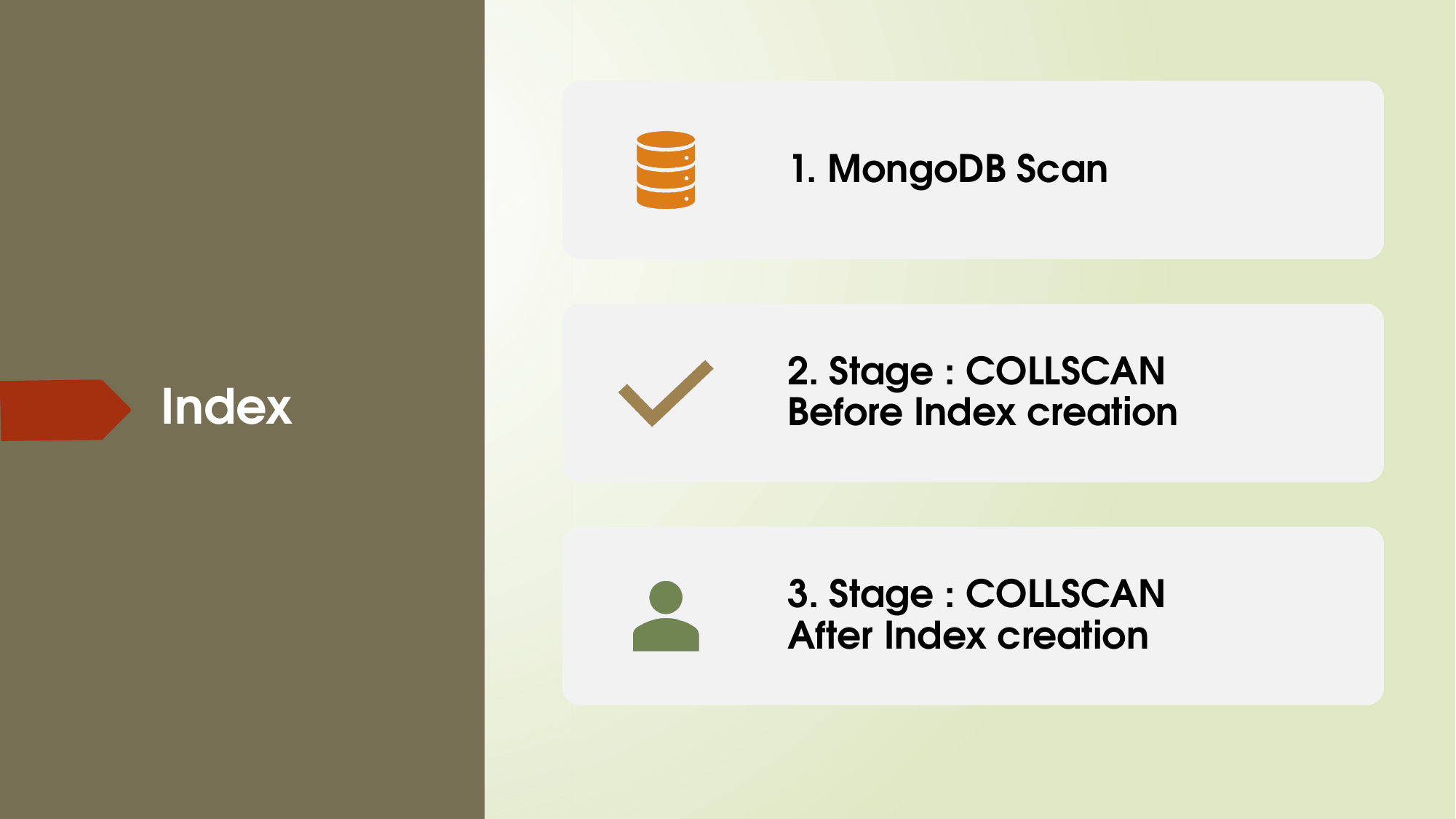

1. MongoDB Scan
2. Stage : COLLSCAN
Before Index creation
3. Stage : COLLSCAN
After Index creation
# Index